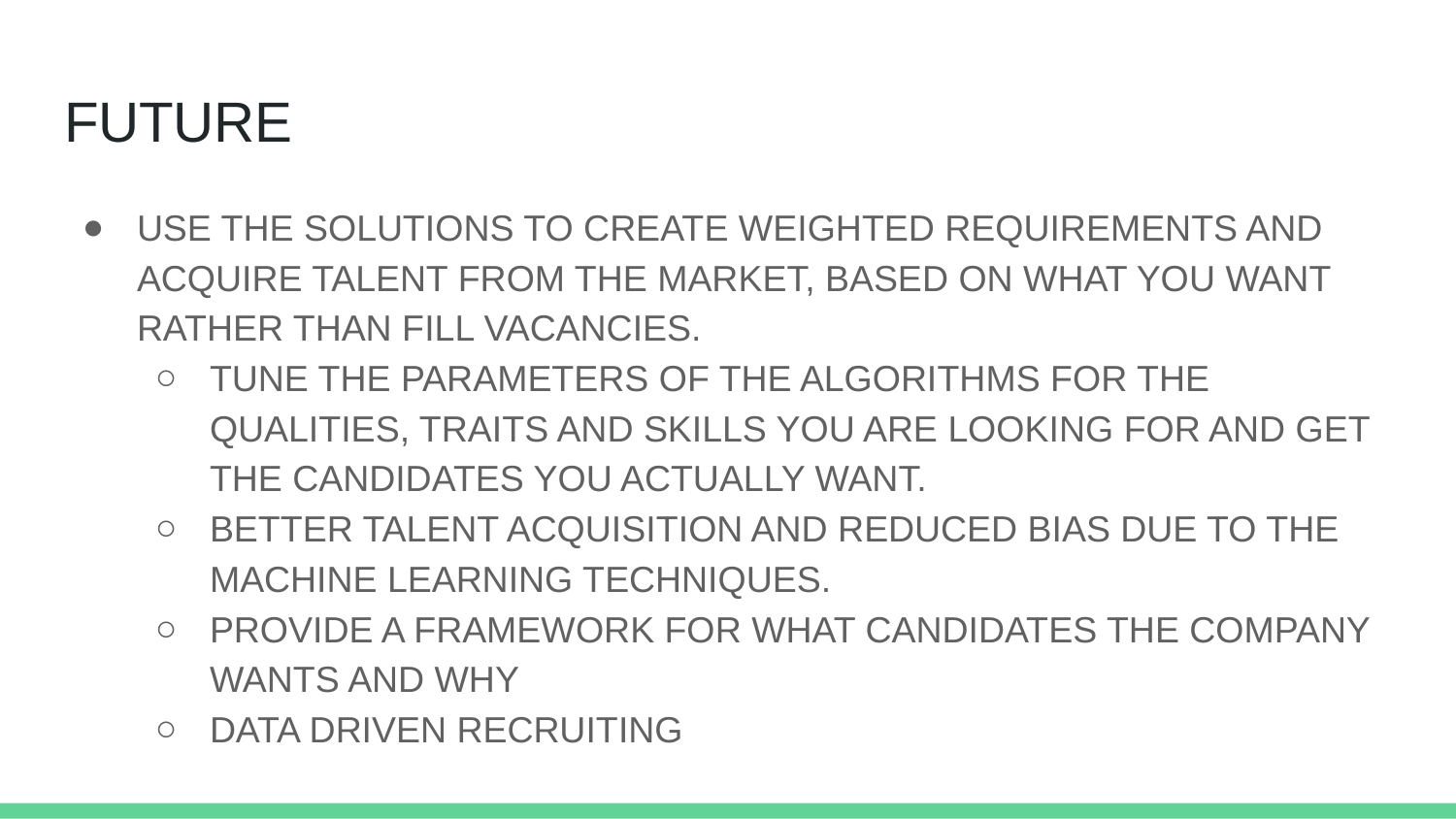

# FUTURE
USE THE SOLUTIONS TO CREATE WEIGHTED REQUIREMENTS AND ACQUIRE TALENT FROM THE MARKET, BASED ON WHAT YOU WANT RATHER THAN FILL VACANCIES.
TUNE THE PARAMETERS OF THE ALGORITHMS FOR THE QUALITIES, TRAITS AND SKILLS YOU ARE LOOKING FOR AND GET THE CANDIDATES YOU ACTUALLY WANT.
BETTER TALENT ACQUISITION AND REDUCED BIAS DUE TO THE MACHINE LEARNING TECHNIQUES.
PROVIDE A FRAMEWORK FOR WHAT CANDIDATES THE COMPANY WANTS AND WHY
DATA DRIVEN RECRUITING